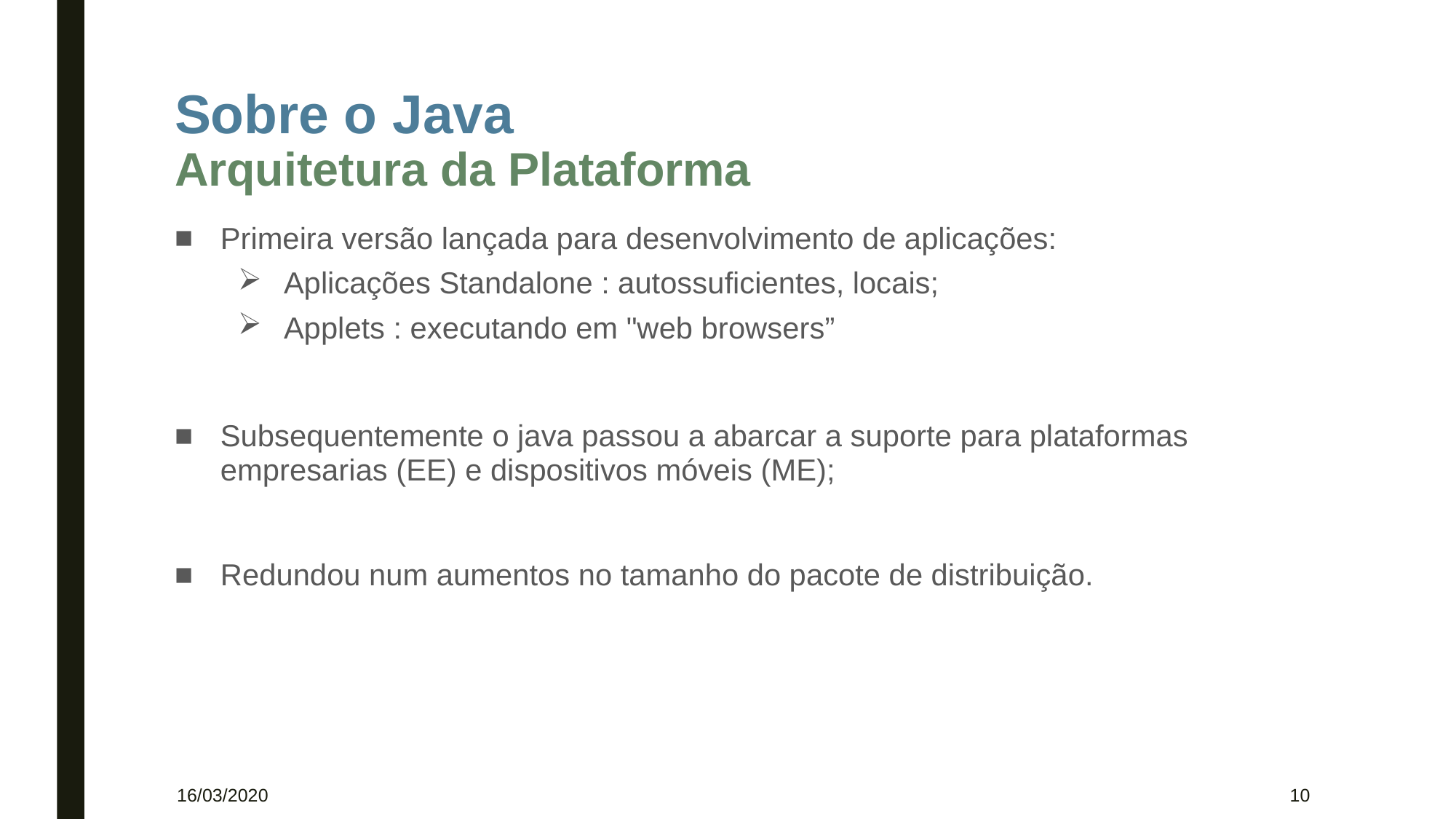

# Sobre o Java Arquitetura da Plataforma
Primeira versão lançada para desenvolvimento de aplicações:
Aplicações Standalone : autossuficientes, locais;
Applets : executando em "web browsers”

Subsequentemente o java passou a abarcar a suporte para plataformas empresarias (EE) e dispositivos móveis (ME);

Redundou num aumentos no tamanho do pacote de distribuição.

16/03/2020
10